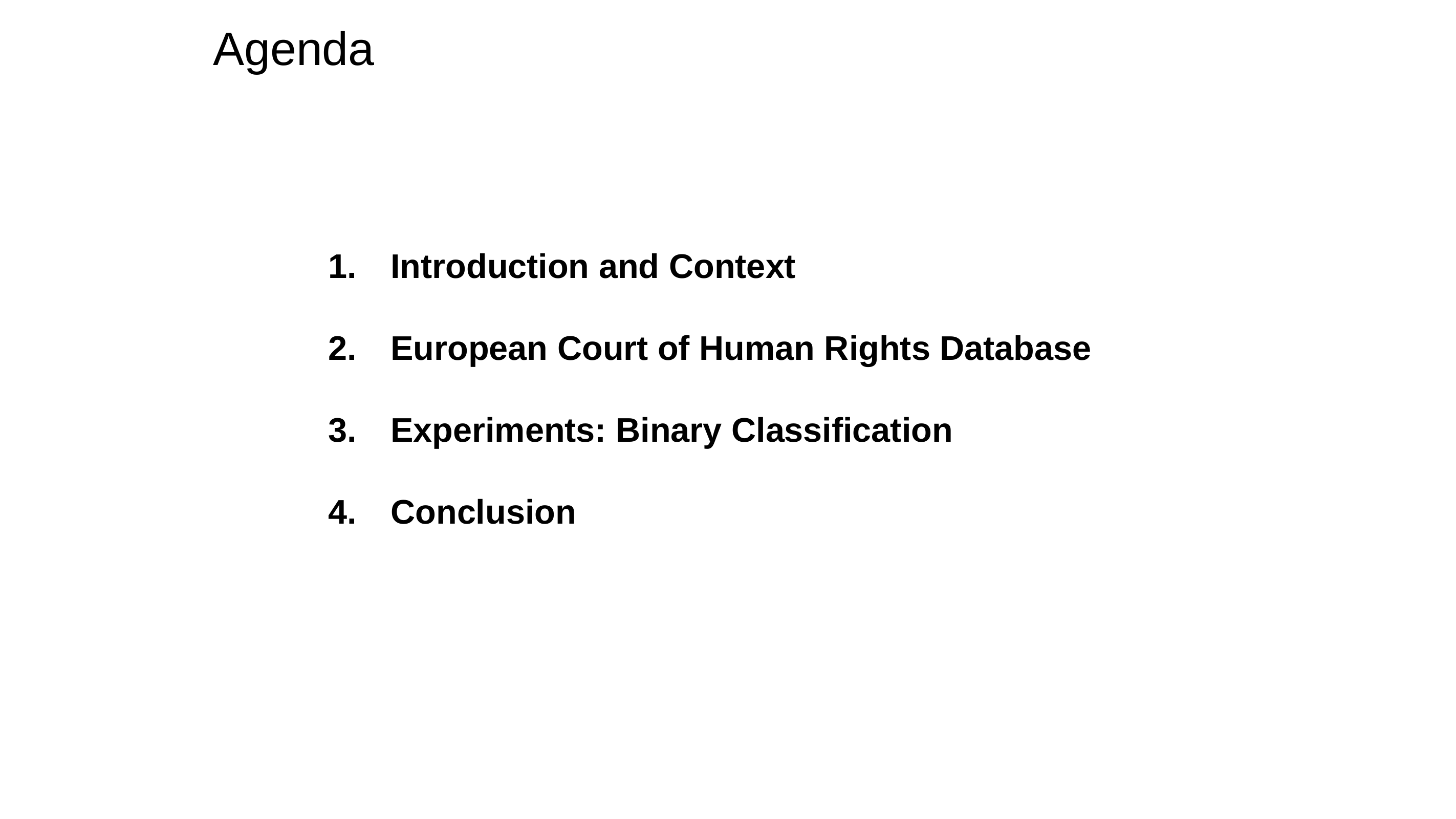

# Agenda
Introduction and Context
European Court of Human Rights Database

Experiments: Binary Classification

Conclusion